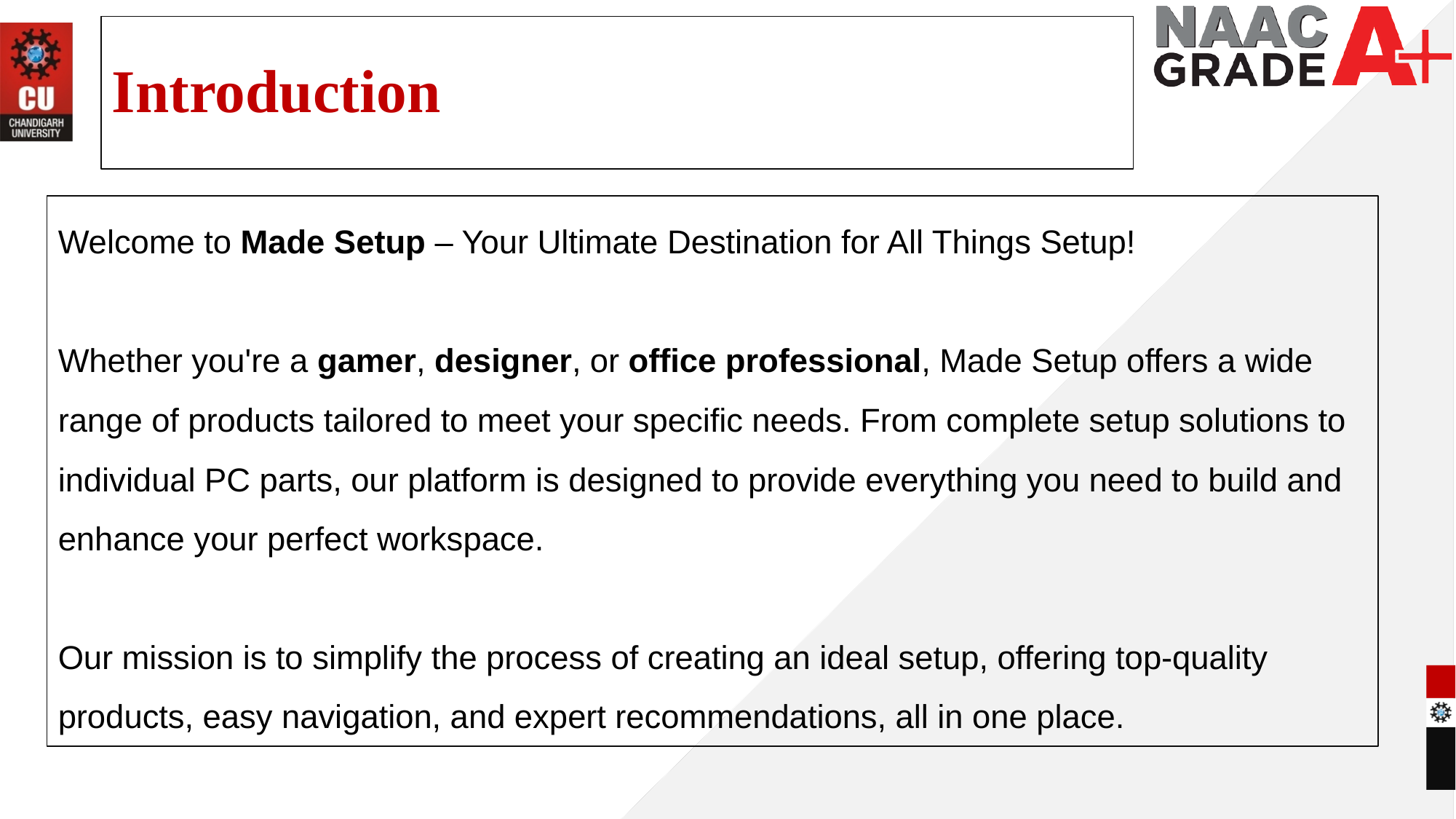

# Introduction
Welcome to Made Setup – Your Ultimate Destination for All Things Setup!

Whether you're a gamer, designer, or office professional, Made Setup offers a wide range of products tailored to meet your specific needs. From complete setup solutions to individual PC parts, our platform is designed to provide everything you need to build and enhance your perfect workspace.

Our mission is to simplify the process of creating an ideal setup, offering top-quality products, easy navigation, and expert recommendations, all in one place.
3